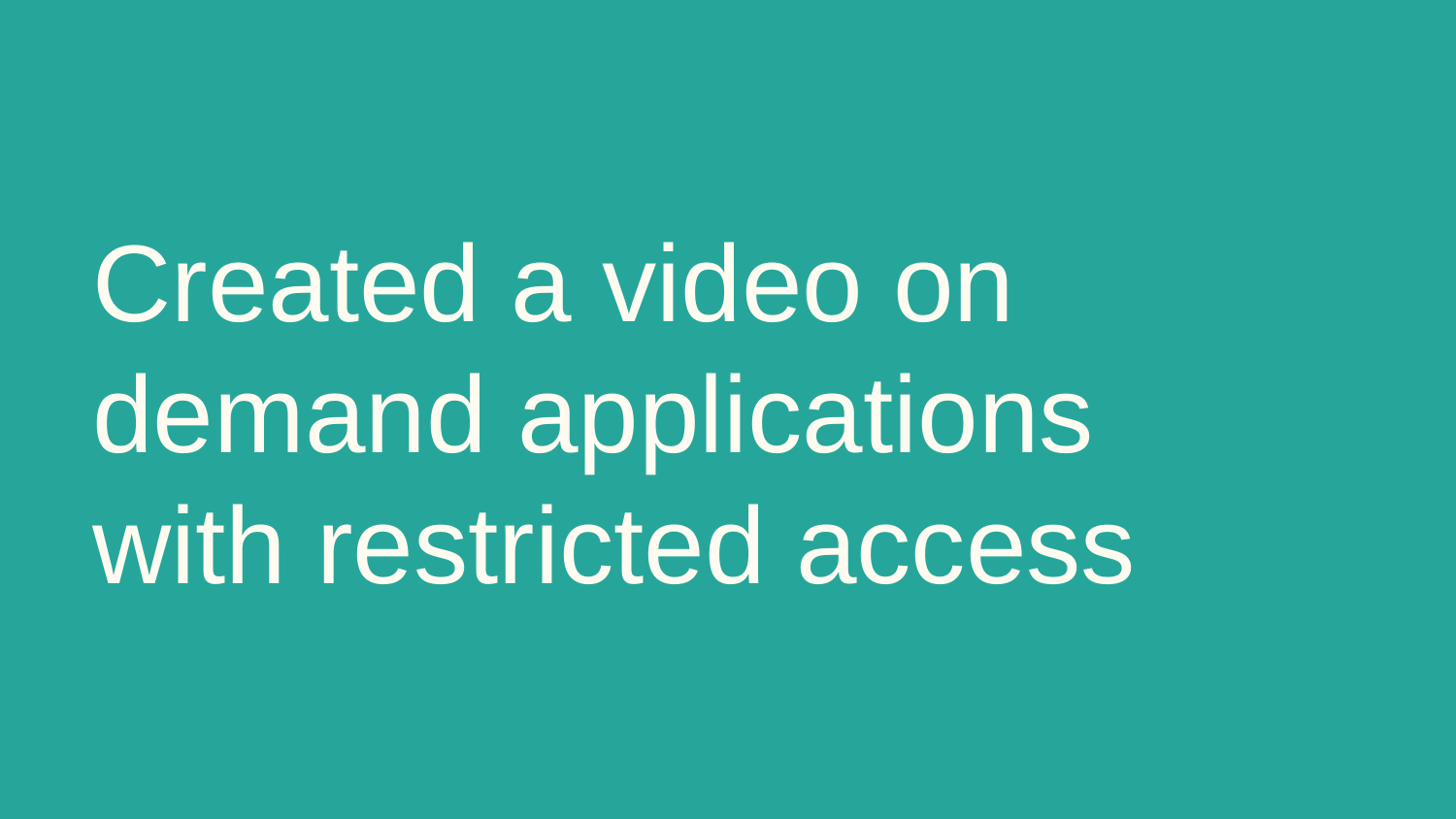

# Created a video on demand applications with restricted access